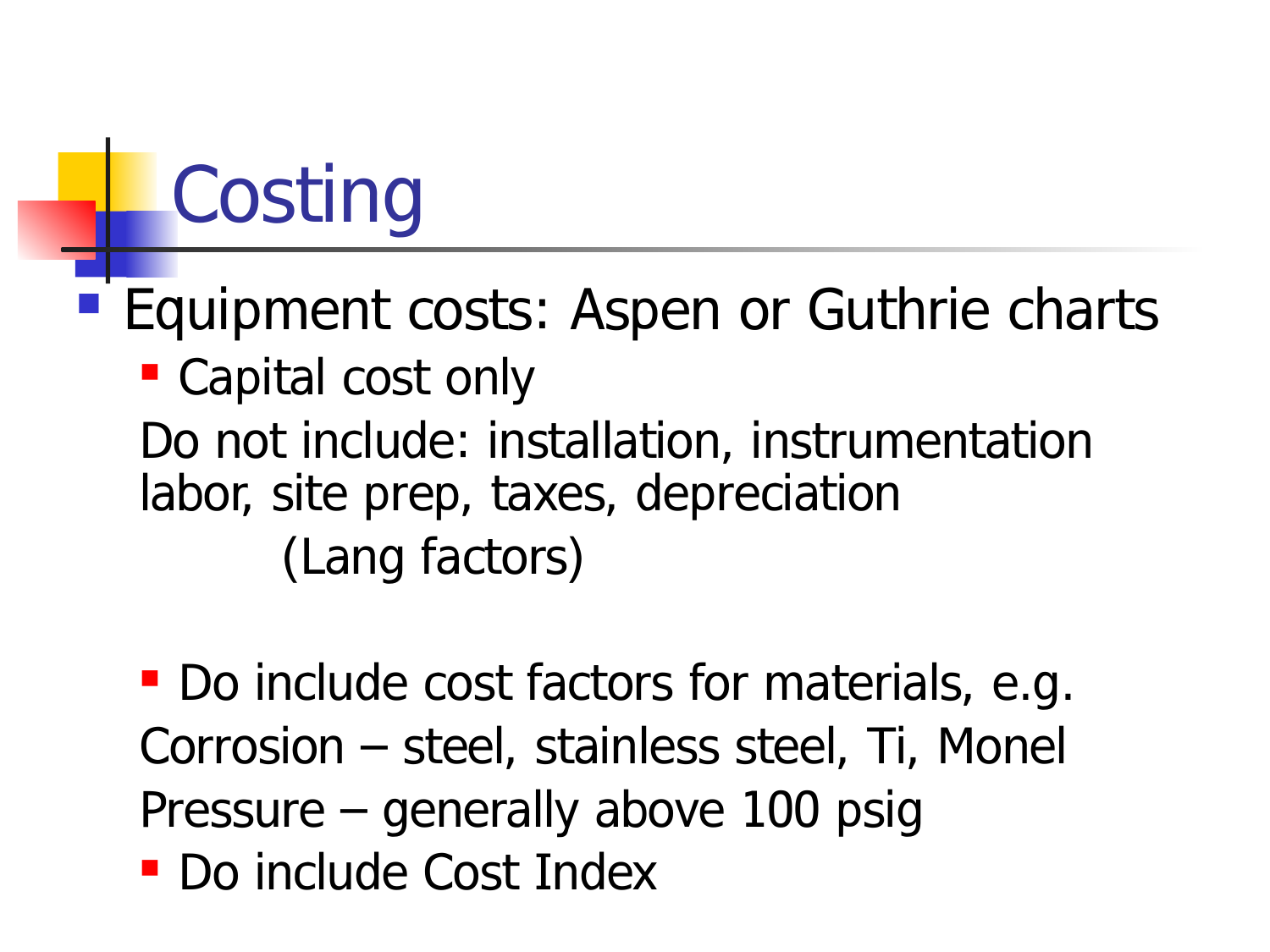

Costing
Equipment costs: Aspen or Guthrie charts
Capital cost only
Do not include: installation, instrumentation labor, site prep, taxes, depreciation
	 (Lang factors)

Do include cost factors for materials, e.g.
Corrosion – steel, stainless steel, Ti, Monel
Pressure – generally above 100 psig
Do include Cost Index